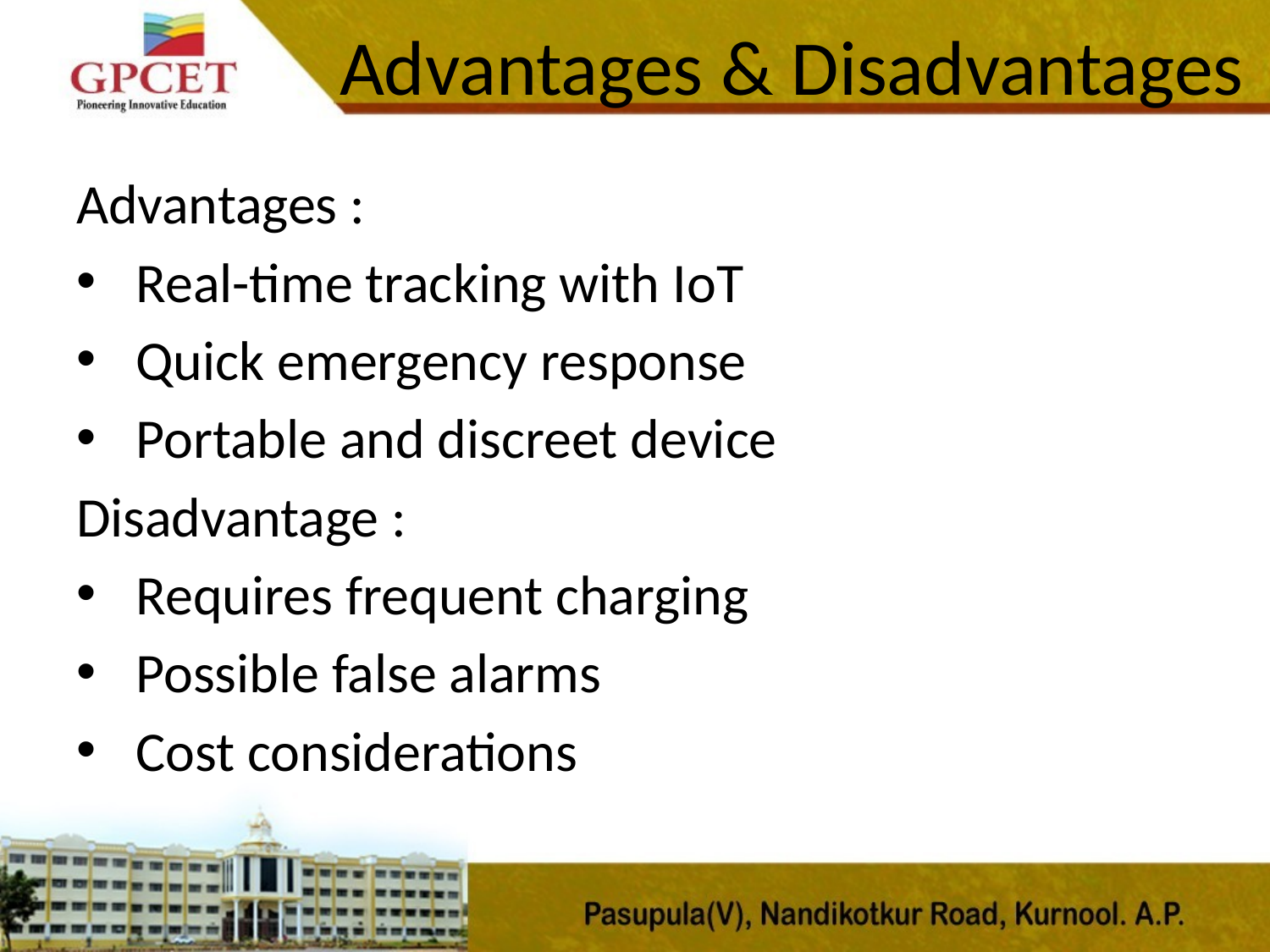

# Advantages & Disadvantages
Advantages :
 Real-time tracking with IoT
 Quick emergency response
 Portable and discreet device
Disadvantage :
 Requires frequent charging
 Possible false alarms
 Cost considerations